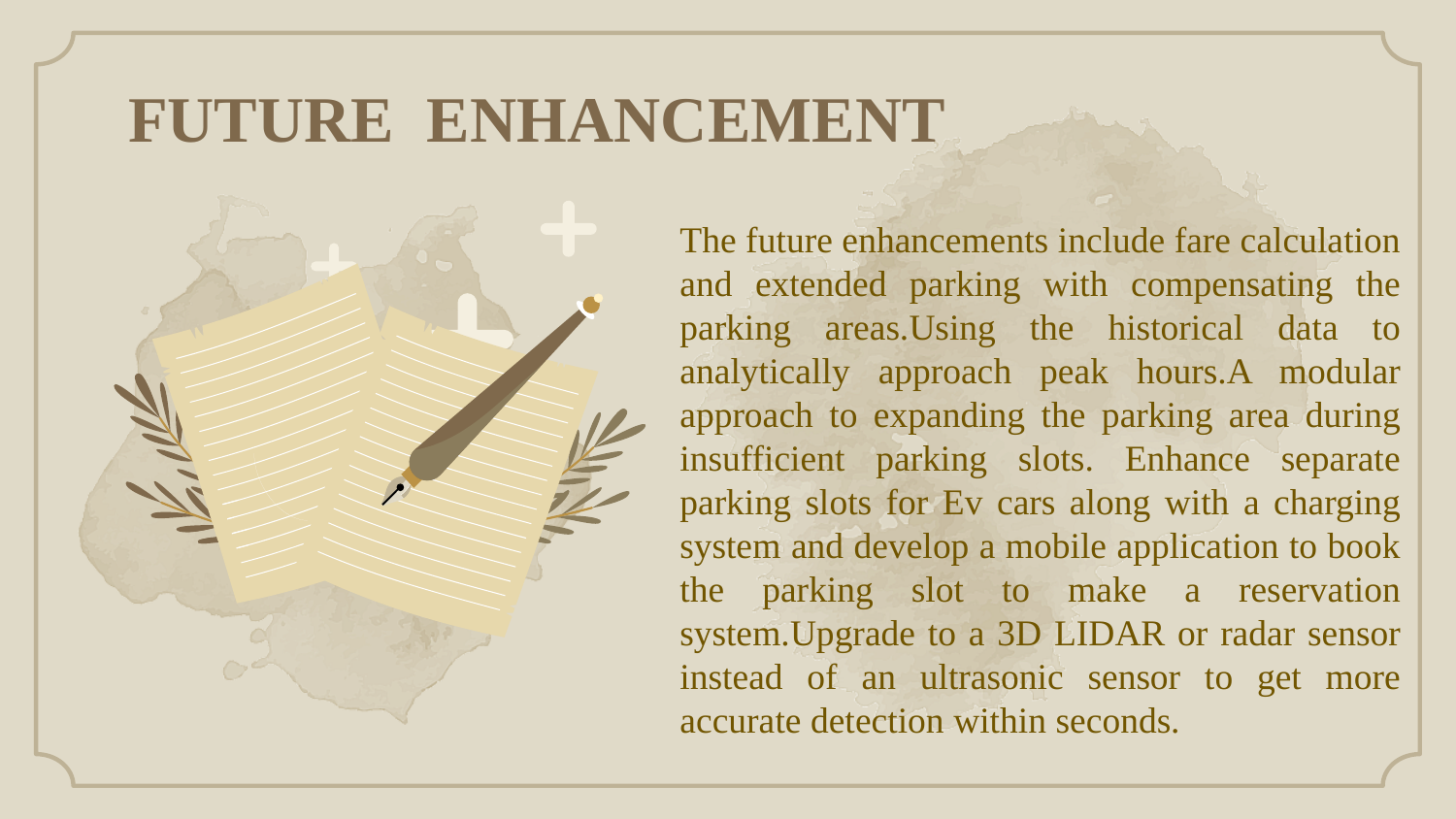

FUTURE  ENHANCEMENT

#
The future enhancements include fare calculation and extended parking with compensating the parking areas.Using the historical data to analytically approach peak hours.A modular approach to expanding the parking area during insufficient parking slots. Enhance separate parking slots for Ev cars along with a charging system and develop a mobile application to book the parking slot to make a reservation system.Upgrade to a 3D LIDAR or radar sensor instead of an ultrasonic sensor to get more accurate detection within seconds.